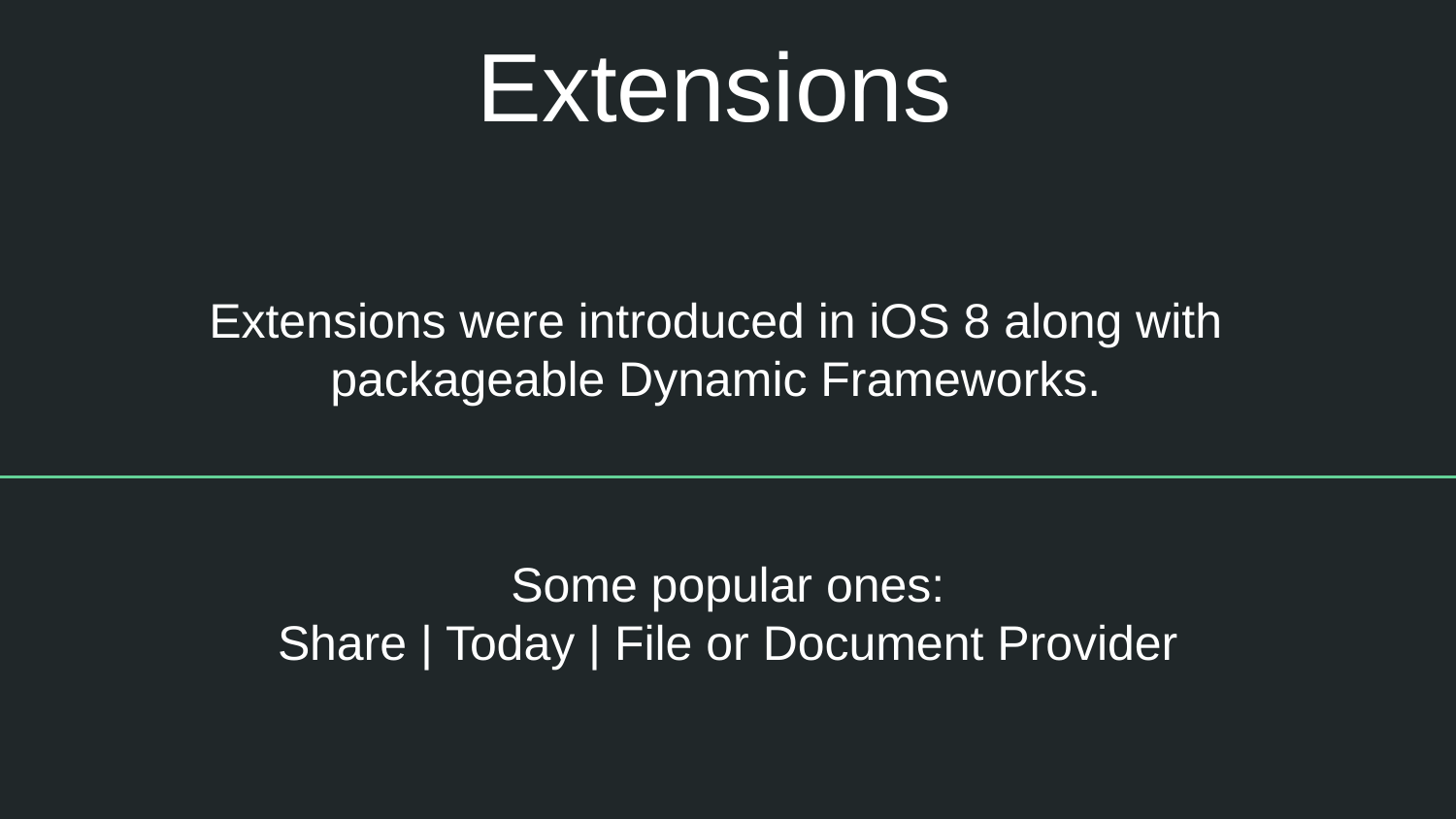

# Extensions
Extensions were introduced in iOS 8 along with packageable Dynamic Frameworks.
Some popular ones:
Share | Today | File or Document Provider